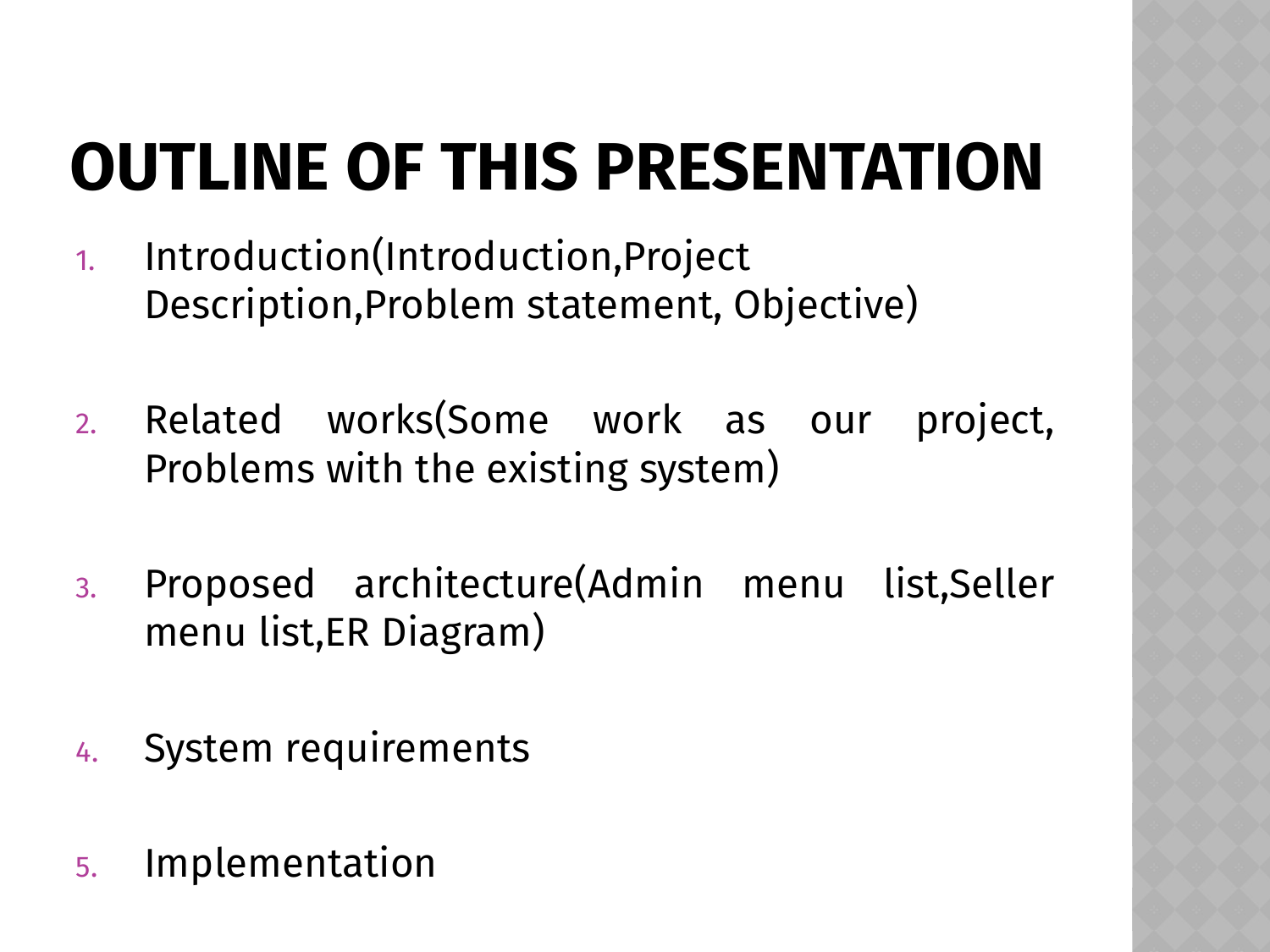

# Outline of this presentation
Introduction(Introduction,Project Description,Problem statement, Objective)

Related works(Some work as our project, Problems with the existing system)

Proposed architecture(Admin menu list,Seller menu list,ER Diagram)

System requirements

Implementation